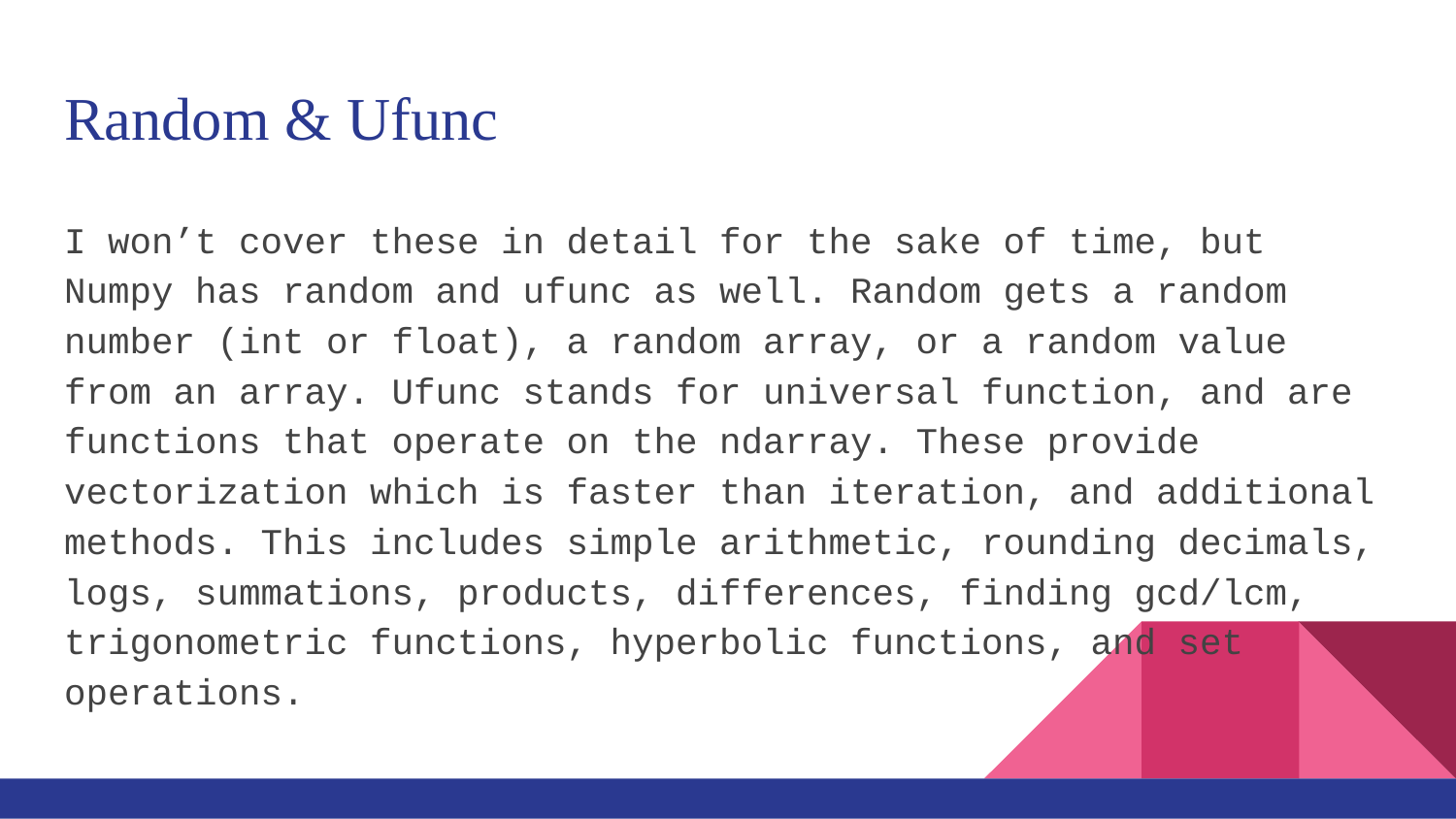

# Random & Ufunc
I won’t cover these in detail for the sake of time, but Numpy has random and ufunc as well. Random gets a random number (int or float), a random array, or a random value from an array. Ufunc stands for universal function, and are functions that operate on the ndarray. These provide vectorization which is faster than iteration, and additional methods. This includes simple arithmetic, rounding decimals, logs, summations, products, differences, finding gcd/lcm, trigonometric functions, hyperbolic functions, and set operations.